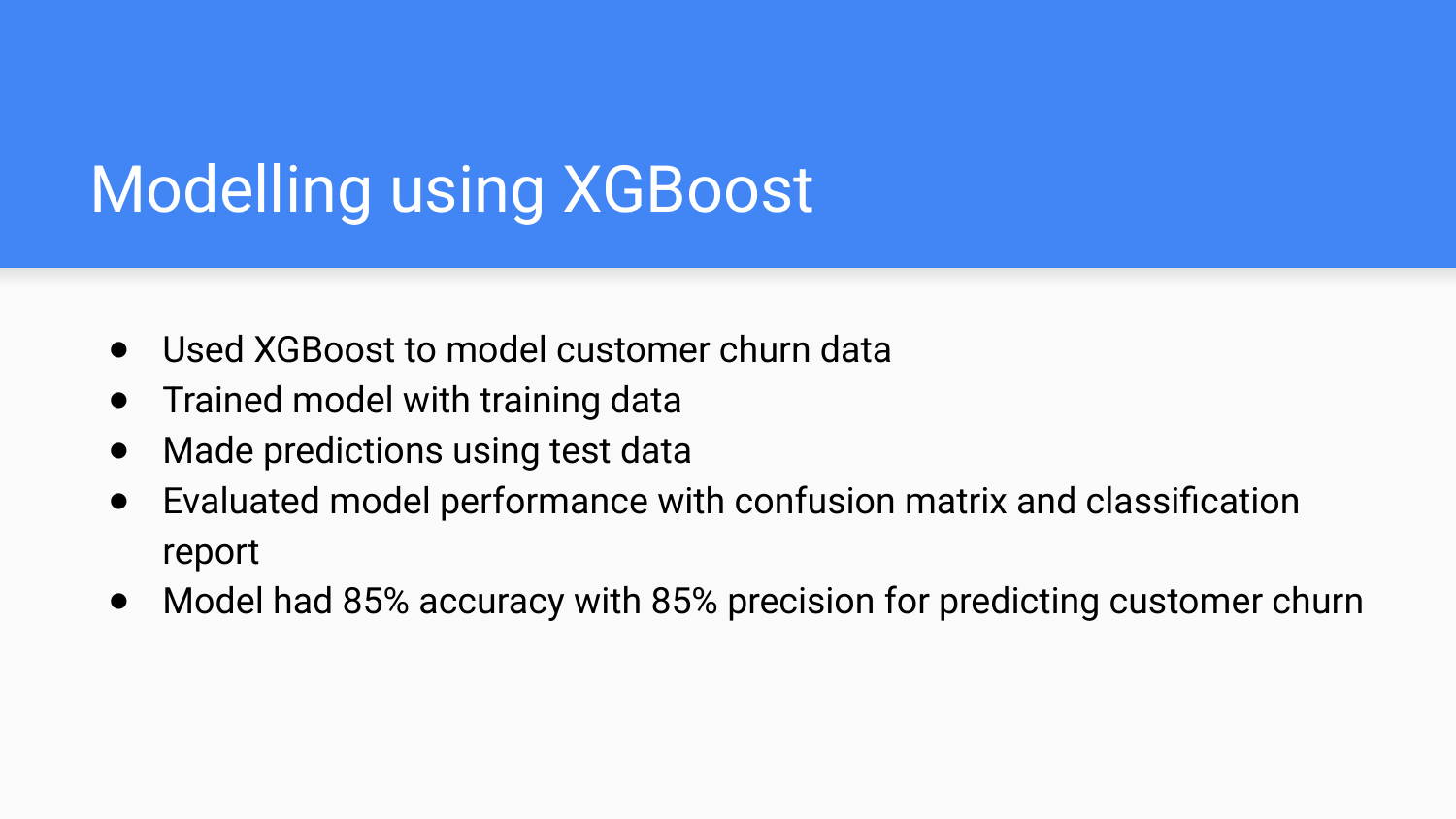

# Modelling using XGBoost
Used XGBoost to model customer churn data
Trained model with training data
Made predictions using test data
Evaluated model performance with confusion matrix and classification report
Model had 85% accuracy with 85% precision for predicting customer churn